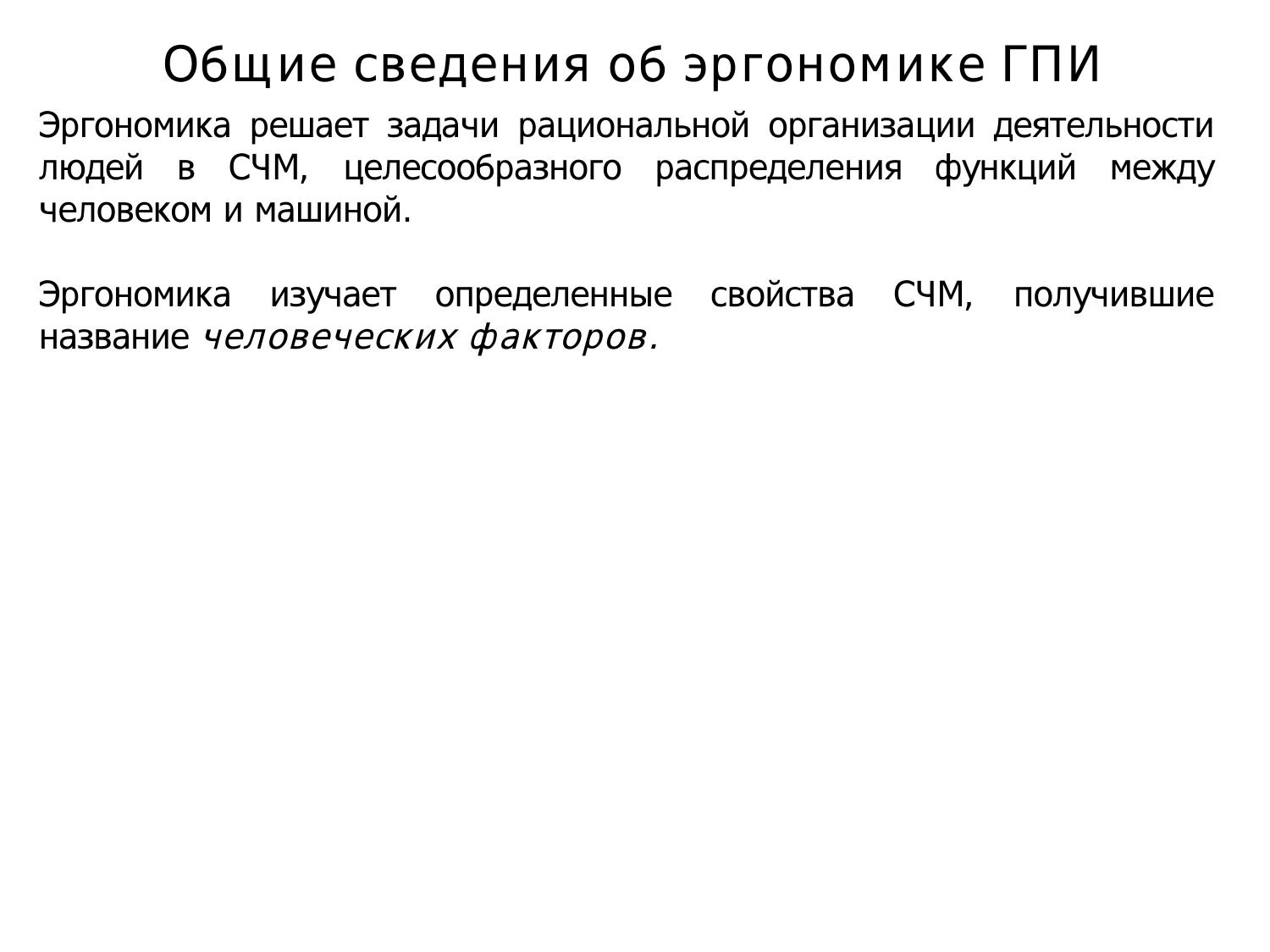

Общие сведения об эргономике ГПИ
Эргономика решает задачи рациональной организа­ции деятельности людей в СЧМ, целесообразного распределе­ния функций между человеком и машиной.

Эргономика изучает опре­деленные свойства СЧМ, получившие название человеческих факторов.